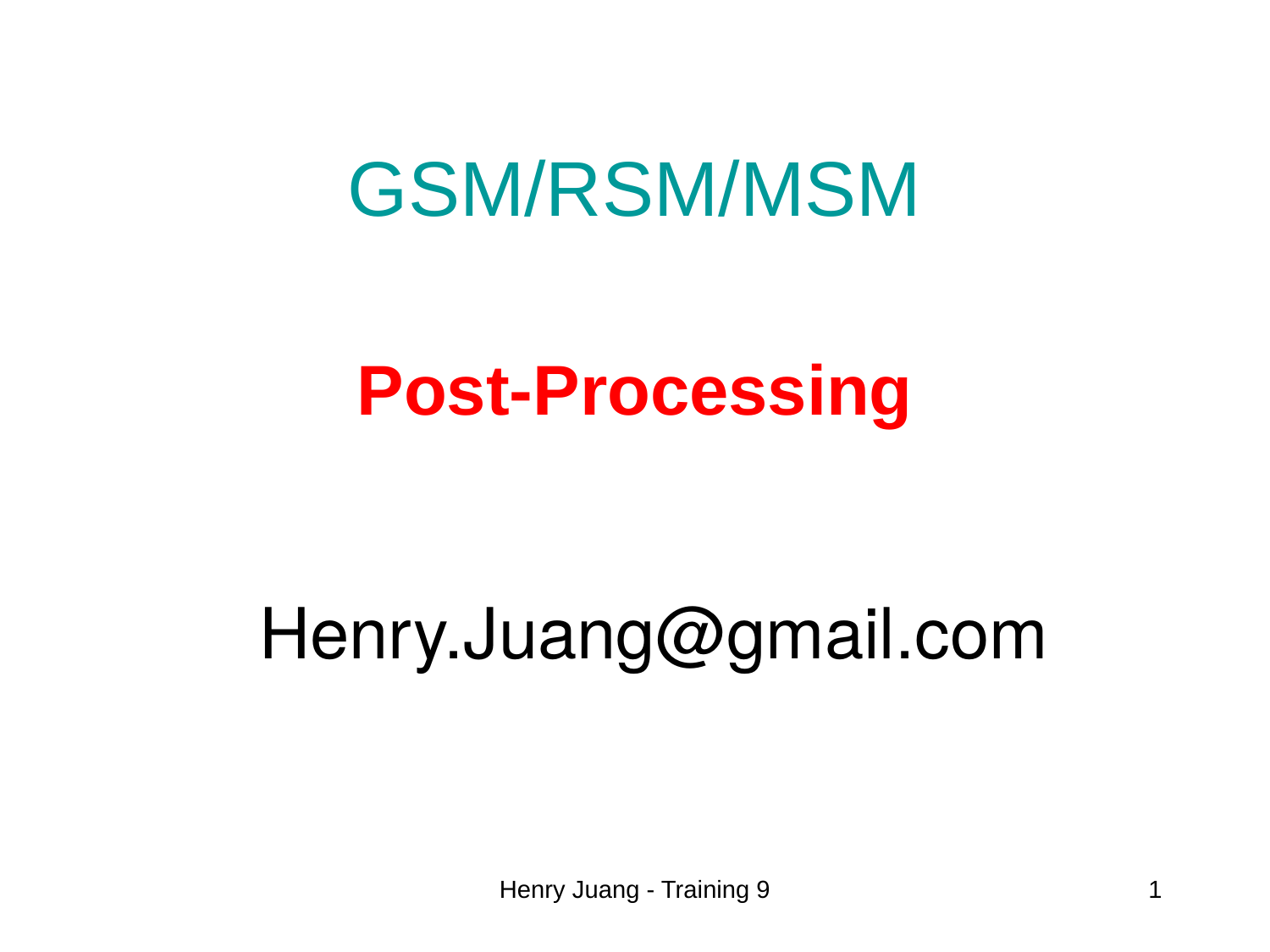

# GSM/RSM/MSM
Post-Processing
Henry.Juang@gmail.com

Henry Juang - Training 9
1